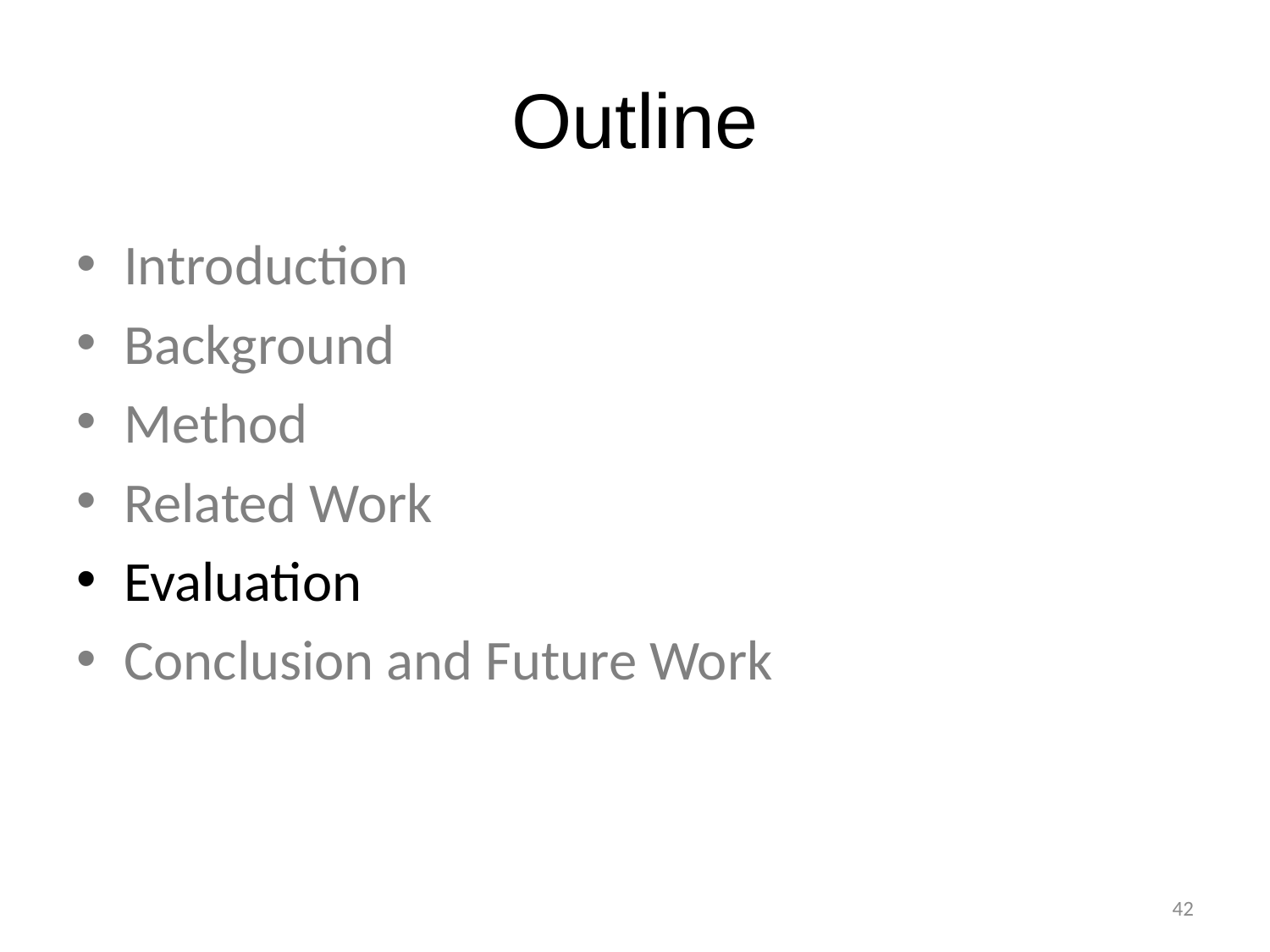

# Outline
Introduction
Background
Method
Related Work
Evaluation
Conclusion and Future Work
42